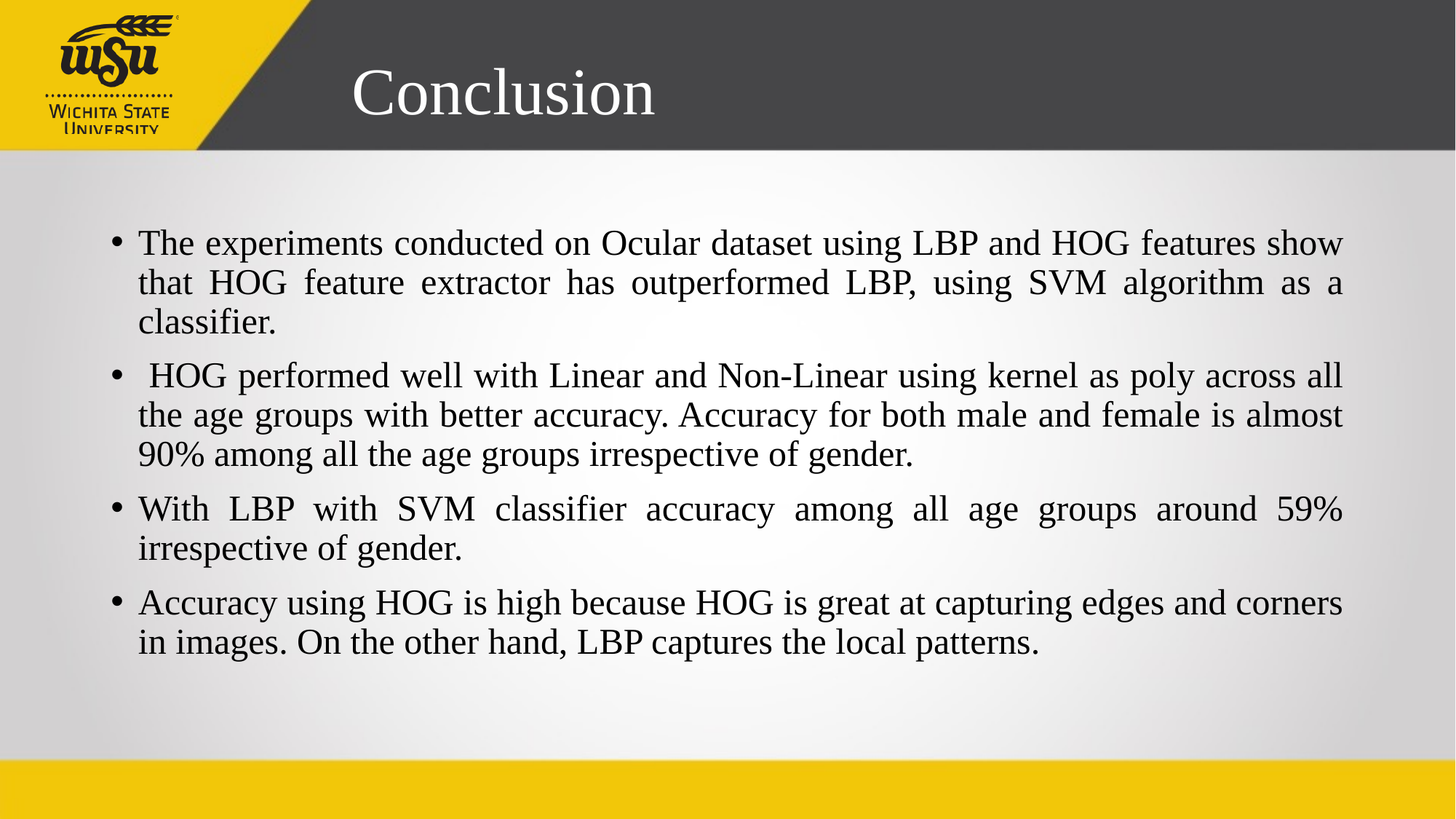

# Conclusion
The experiments conducted on Ocular dataset using LBP and HOG features show that HOG feature extractor has outperformed LBP, using SVM algorithm as a classifier.
 HOG performed well with Linear and Non-Linear using kernel as poly across all the age groups with better accuracy. Accuracy for both male and female is almost 90% among all the age groups irrespective of gender.
With LBP with SVM classifier accuracy among all age groups around 59% irrespective of gender.
Accuracy using HOG is high because HOG is great at capturing edges and corners in images. On the other hand, LBP captures the local patterns.